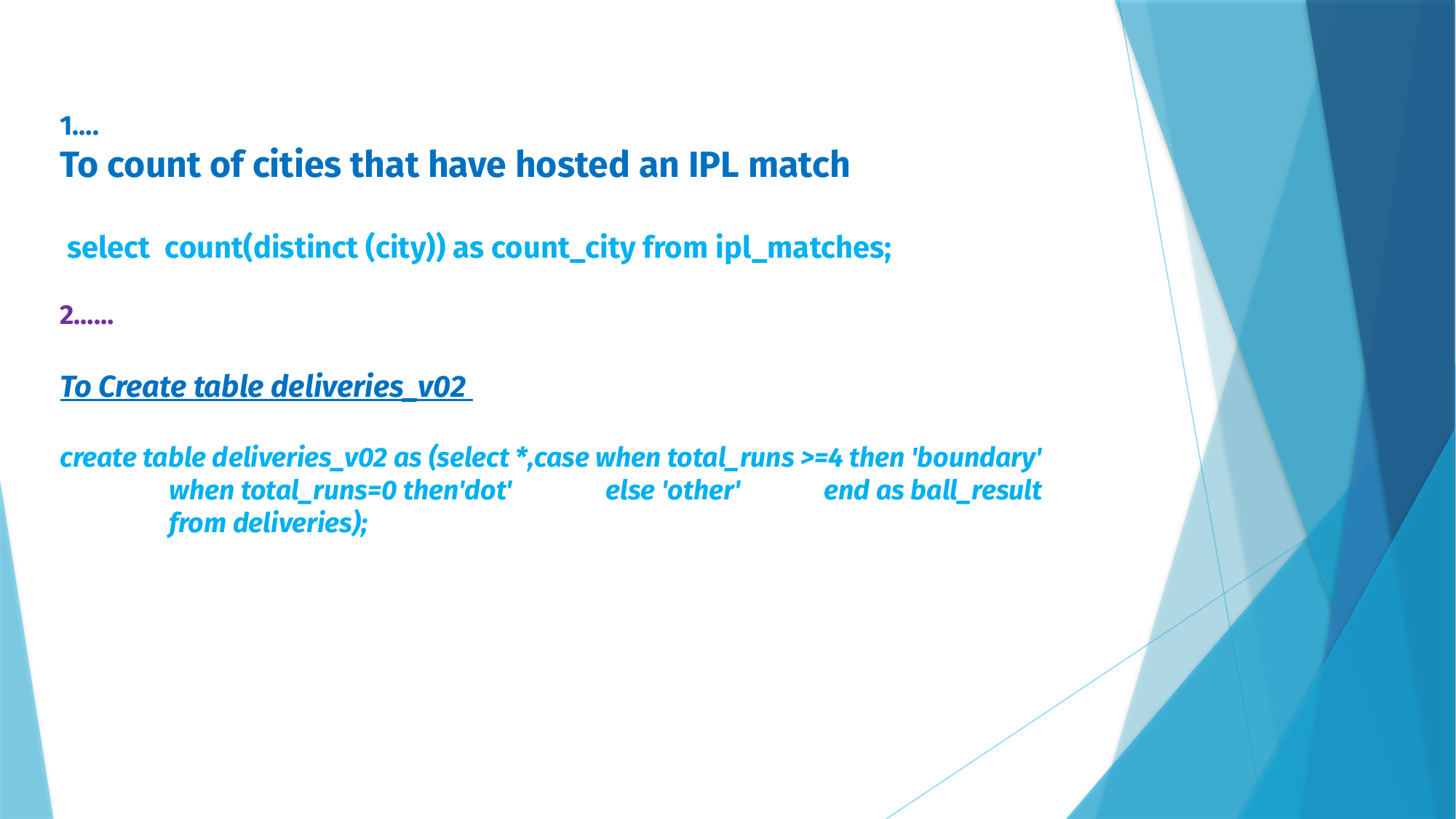

1….
To count of cities that have hosted an IPL match
 select  count(distinct (city)) as count_city from ipl_matches;

2……

To Create table deliveries_v02

create table deliveries_v02 as (select *,case when total_runs >=4 then 'boundary'	when total_runs=0 then'dot'	else 'other'	end as ball_result	from deliveries);